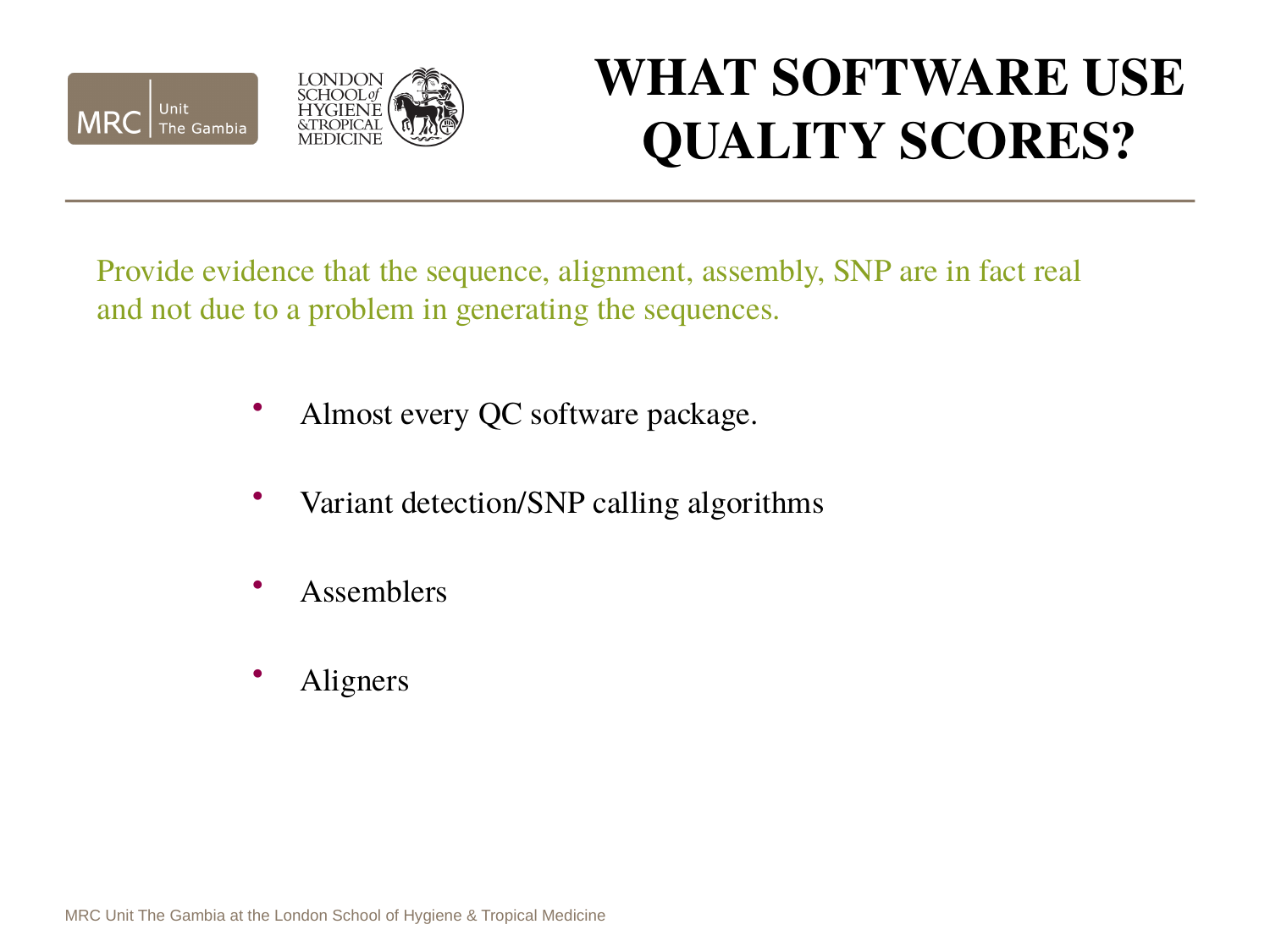

# What Software use Quality Scores?
Provide evidence that the sequence, alignment, assembly, SNP are in fact real and not due to a problem in generating the sequences.
Almost every QC software package.

Variant detection/SNP calling algorithms

Assemblers

Aligners